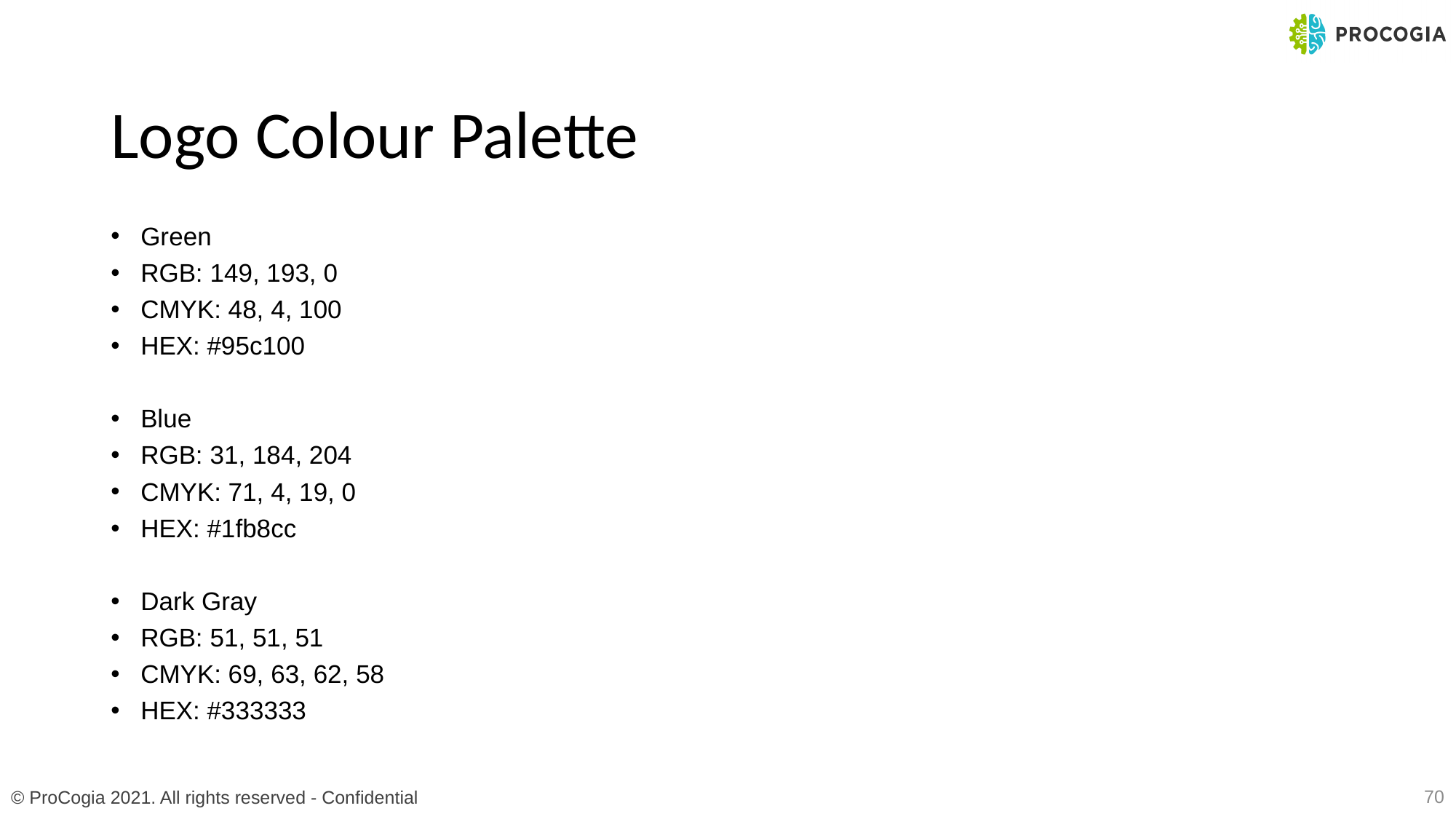

# Logo Colour Palette
Green
RGB: 149, 193, 0
CMYK: 48, 4, 100
HEX: #95c100

Blue
RGB: 31, 184, 204
CMYK: 71, 4, 19, 0
HEX: #1fb8cc

Dark Gray
RGB: 51, 51, 51
CMYK: 69, 63, 62, 58
HEX: #333333
70